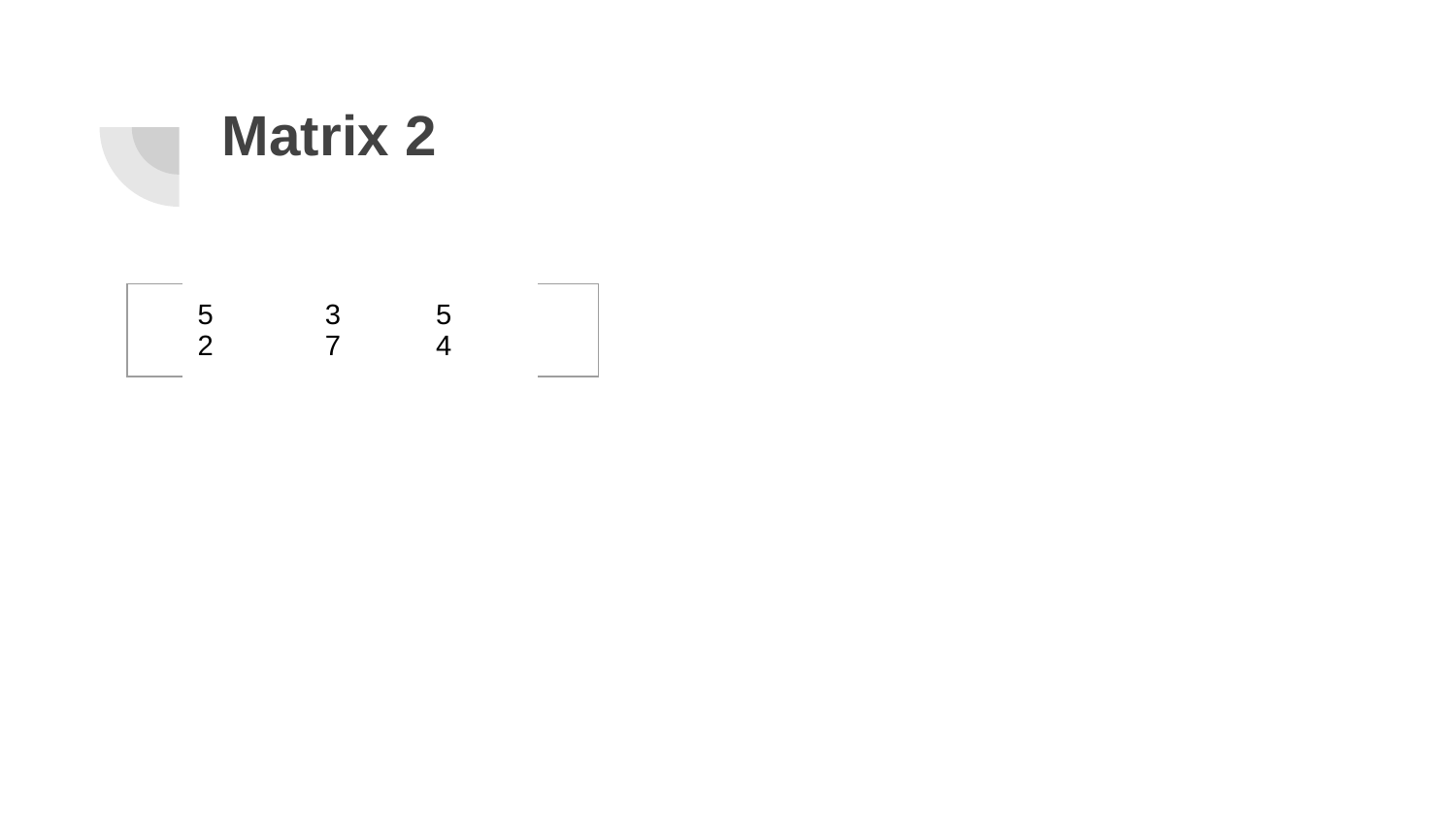

# Matrix 2
|  | 5 2 | 3 7 | 5 4 |  |
| --- | --- | --- | --- | --- |